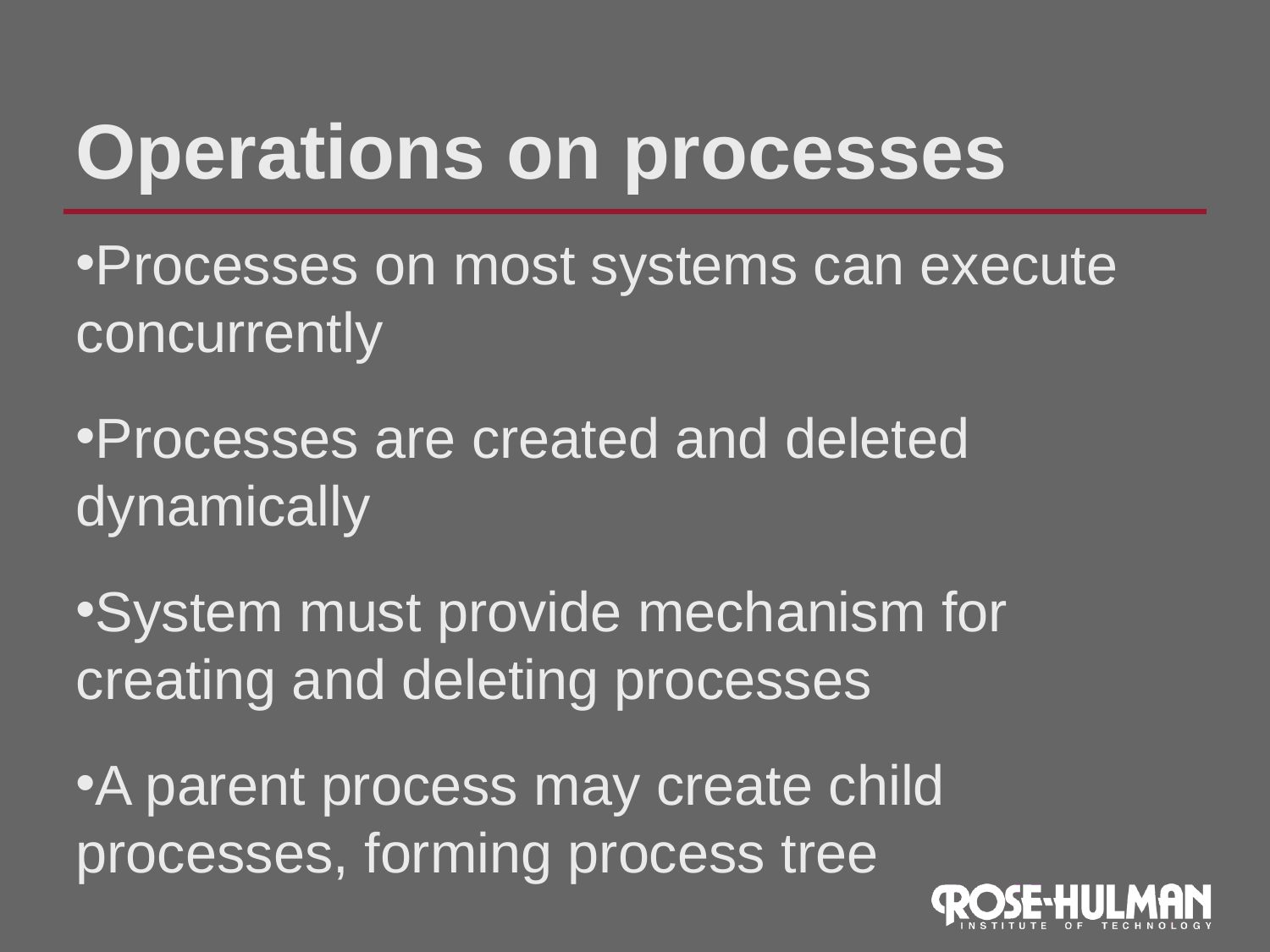

Operations on processes
Processes on most systems can execute concurrently

Processes are created and deleted dynamically

System must provide mechanism for creating and deleting processes

A parent process may create child processes, forming process tree